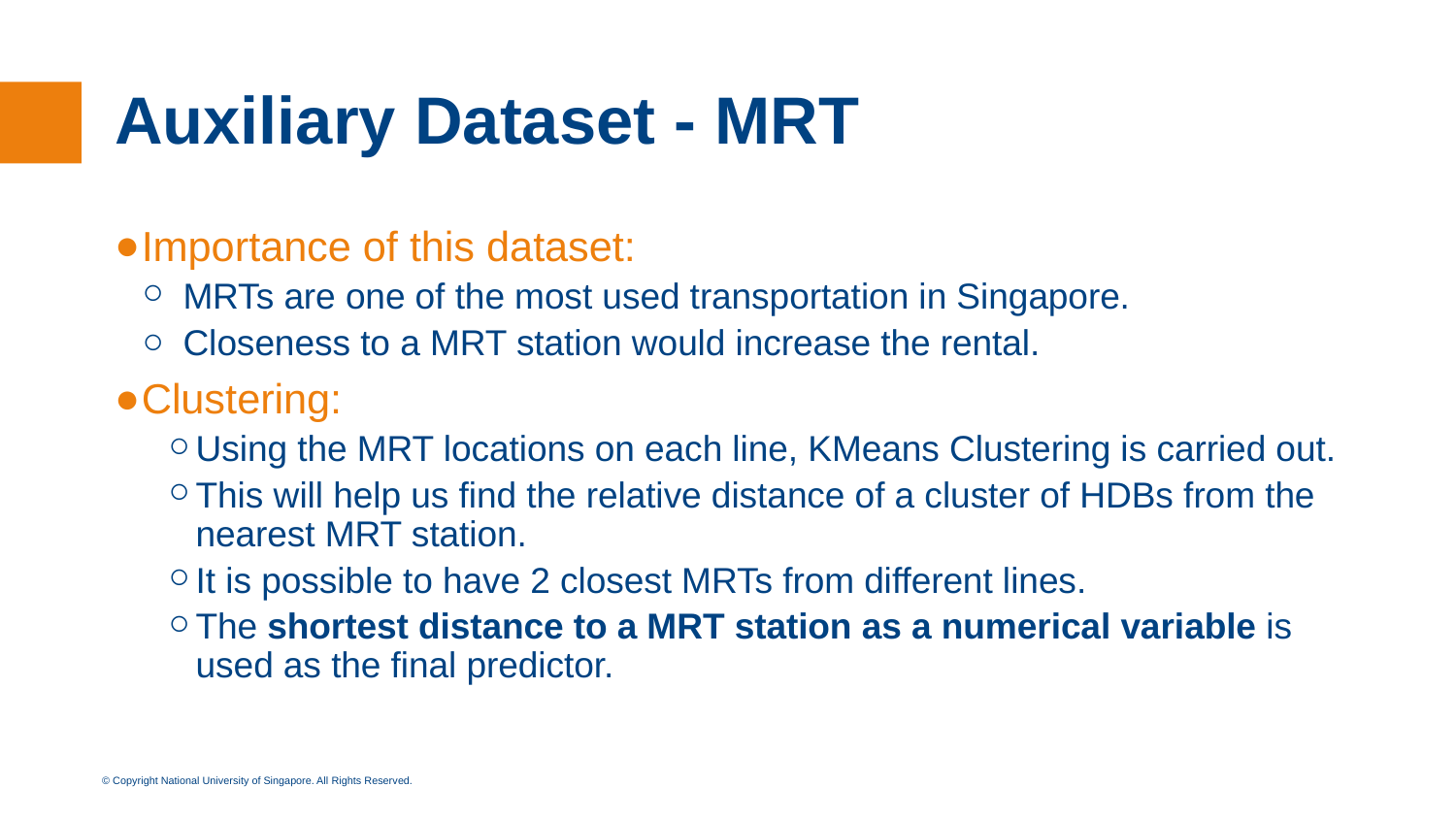

# Auxiliary Dataset - MRT

Importance of this dataset:
MRTs are one of the most used transportation in Singapore.
Closeness to a MRT station would increase the rental.
Clustering:
Using the MRT locations on each line, KMeans Clustering is carried out.
This will help us find the relative distance of a cluster of HDBs from the nearest MRT station.
It is possible to have 2 closest MRTs from different lines.
The shortest distance to a MRT station as a numerical variable is used as the final predictor.